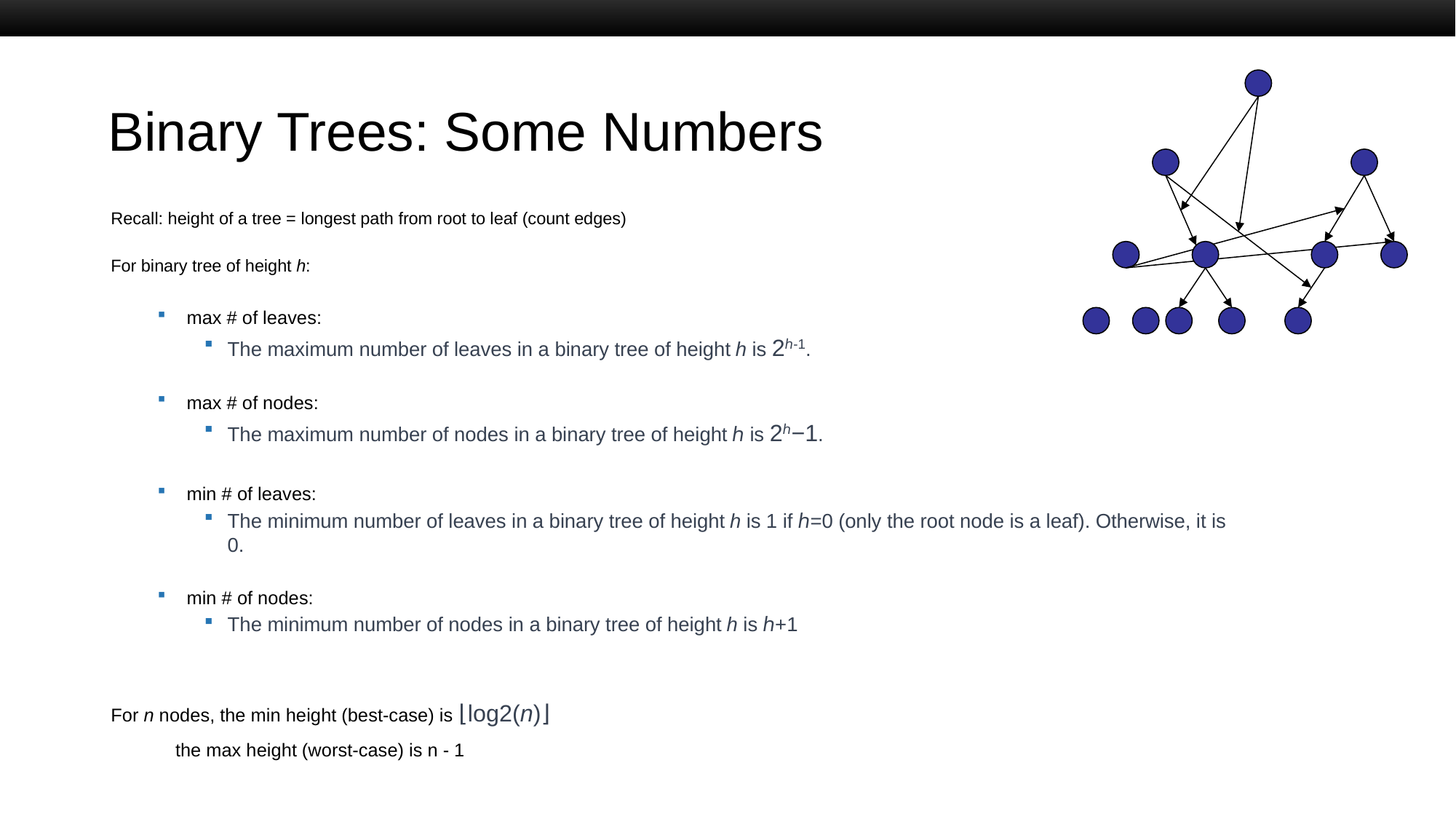

# Binary Trees: Some Numbers
Recall: height of a tree = longest path from root to leaf (count edges)

For binary tree of height h:

max # of leaves:
The maximum number of leaves in a binary tree of height h is 2ℎ-1.

max # of nodes:
The maximum number of nodes in a binary tree of height ℎ is 2ℎ−1.

min # of leaves:
The minimum number of leaves in a binary tree of height h is 1 if ℎ=0 (only the root node is a leaf). Otherwise, it is 0.

min # of nodes:
The minimum number of nodes in a binary tree of height h is ℎ+1

For n nodes, the min height (best-case) is ⌊log2​(n)⌋

	   the max height (worst-case) is n - 1